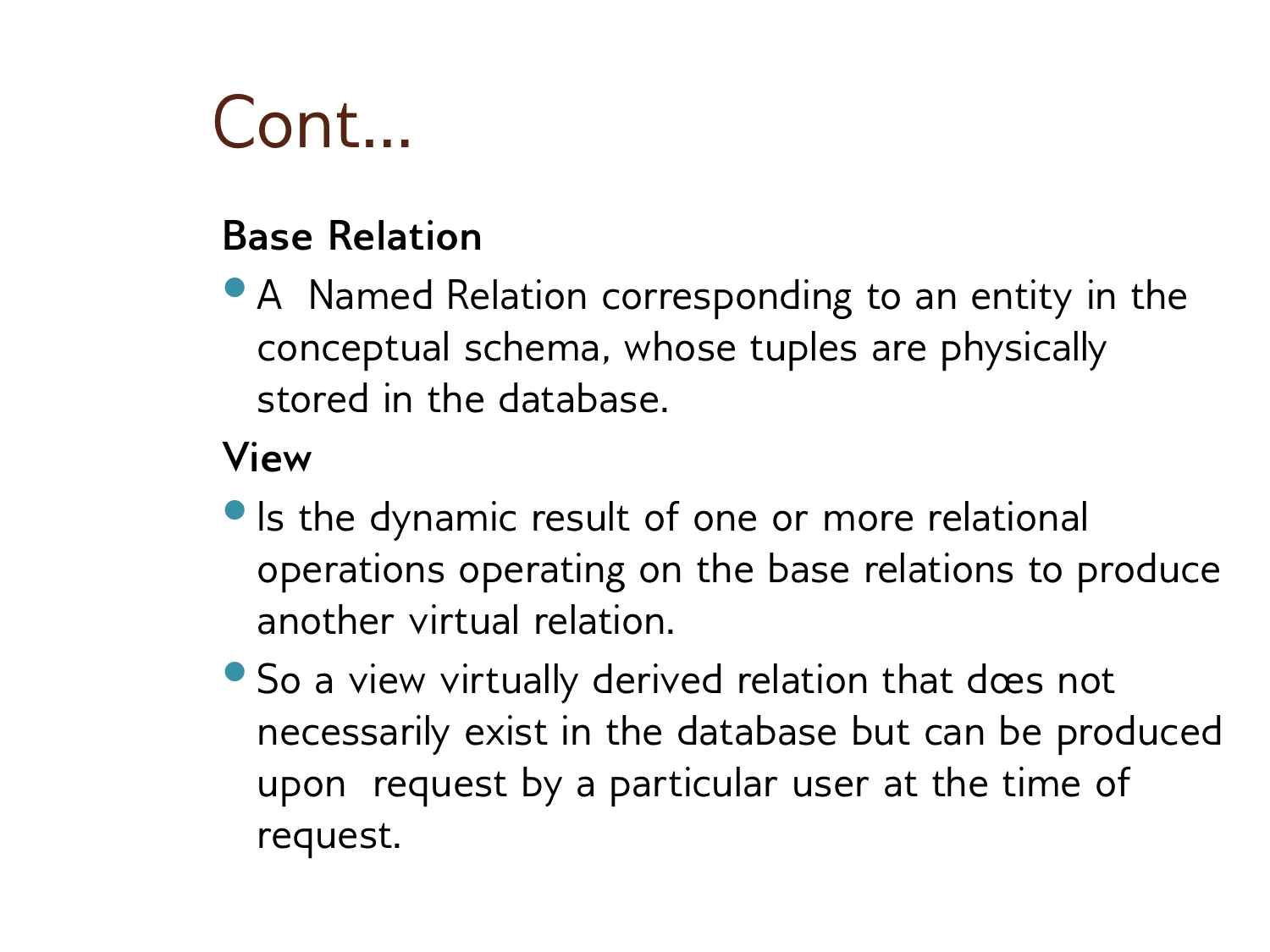

# Cont…
Base Relation
A  Named Relation corresponding to an entity in the conceptual schema, whose tuples are physically stored in the database.
View
Is the dynamic result of one or more relational operations operating on the base relations to produce another virtual relation.
So a view virtually derived relation that does not necessarily exist in the database but can be produced upon  request by a particular user at the time of request.